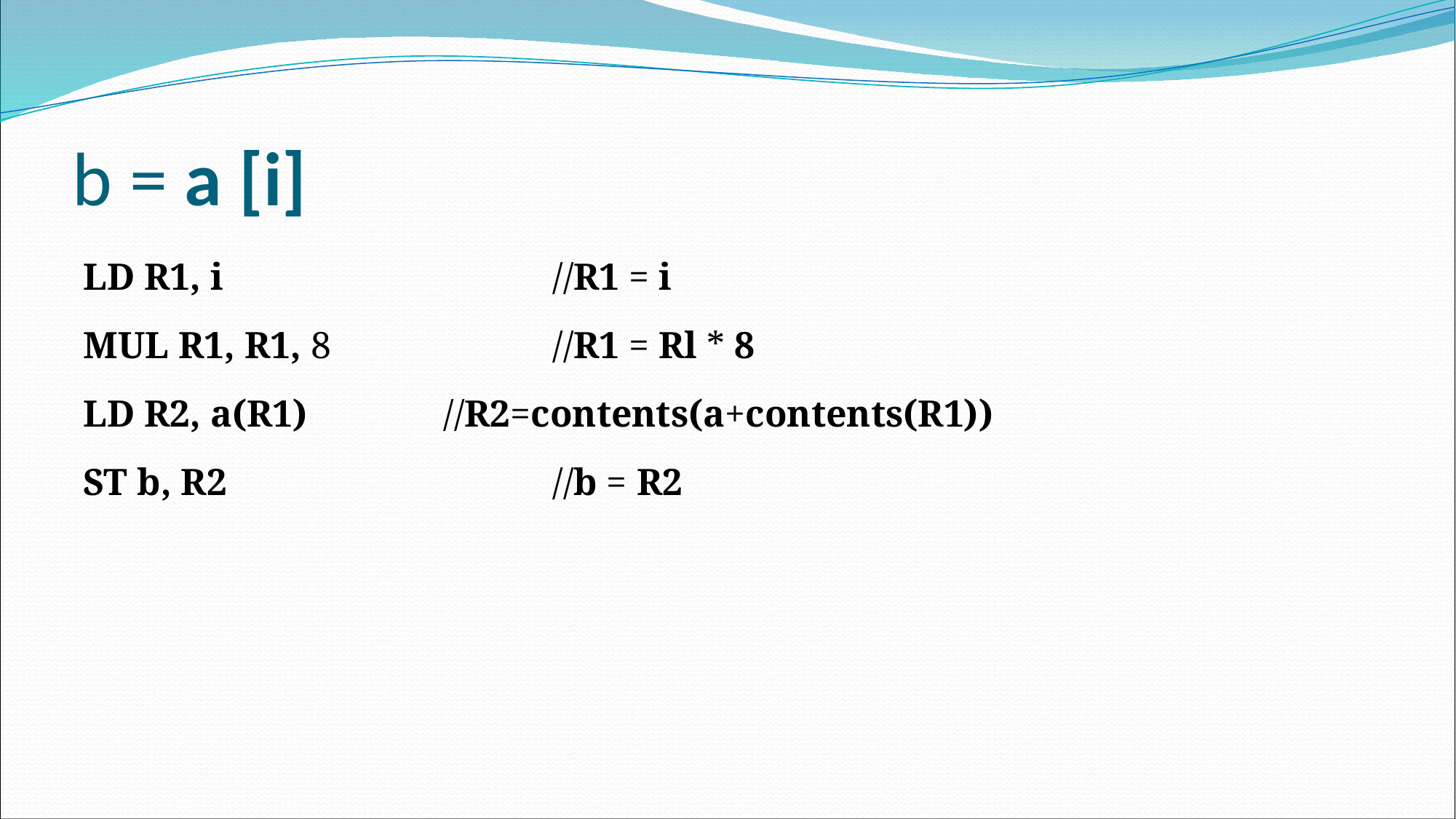

b = a [i]
LD R1, i 			//R1 = i
MUL R1, R1, 8 		//R1 = Rl * 8
LD R2, a(R1) 		//R2=contents(a+contents(R1))
ST b, R2 			//b = R2